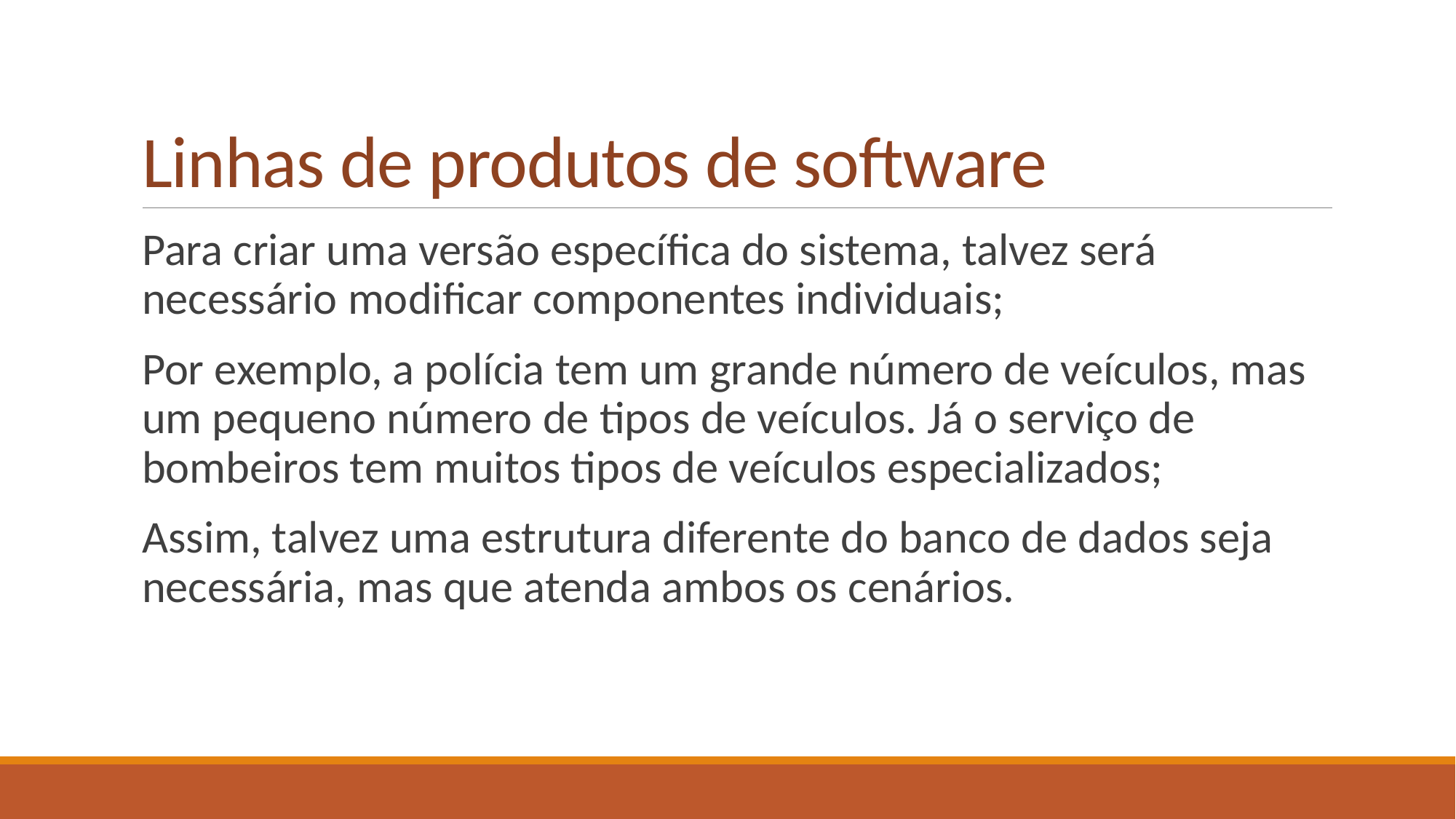

# Linhas de produtos de software
Para criar uma versão específica do sistema, talvez será necessário modificar componentes individuais;
Por exemplo, a polícia tem um grande número de veículos, mas um pequeno número de tipos de veículos. Já o serviço de bombeiros tem muitos tipos de veículos especializados;
Assim, talvez uma estrutura diferente do banco de dados seja necessária, mas que atenda ambos os cenários.